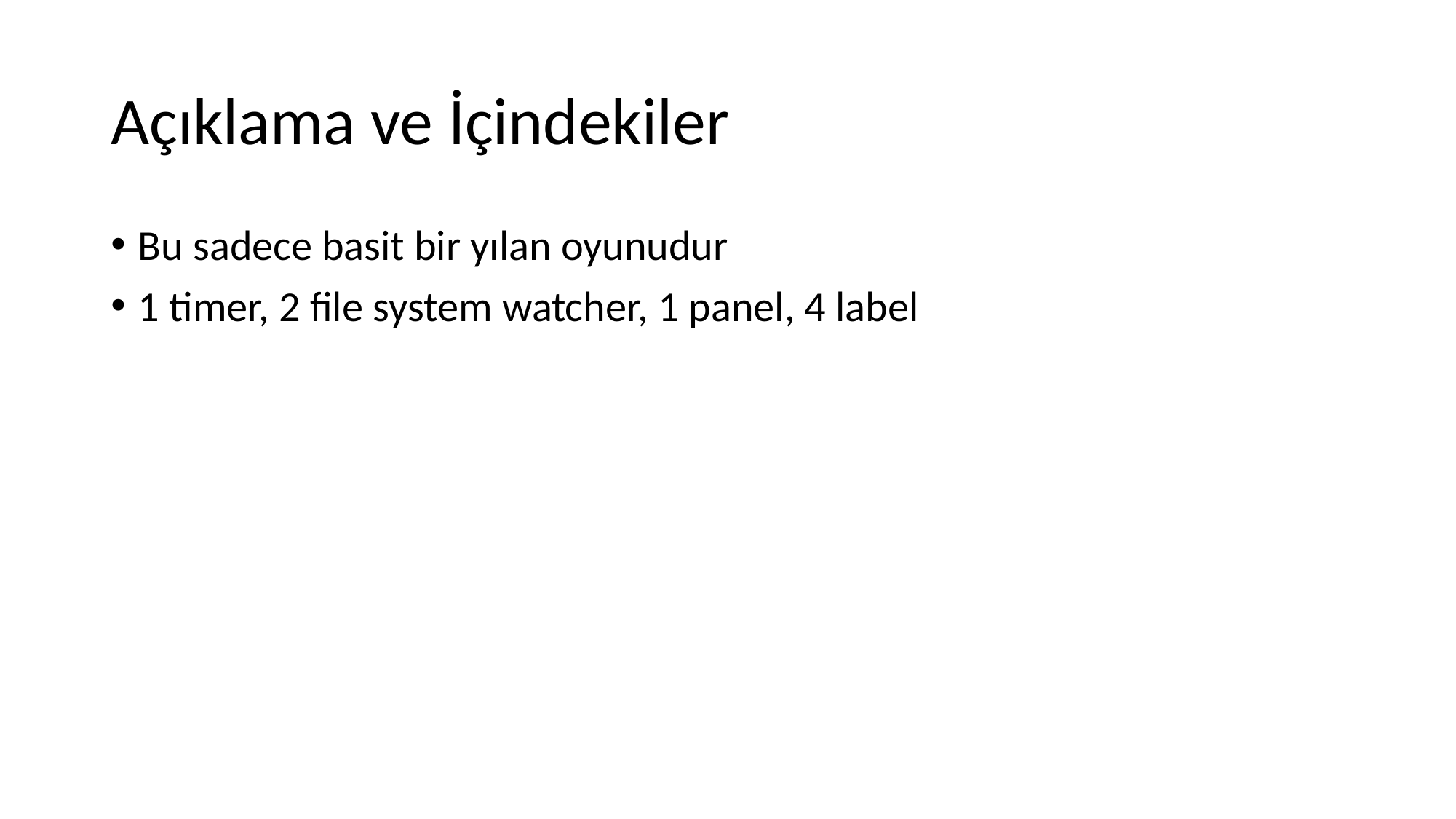

# Açıklama ve İçindekiler
Bu sadece basit bir yılan oyunudur
1 timer, 2 file system watcher, 1 panel, 4 label